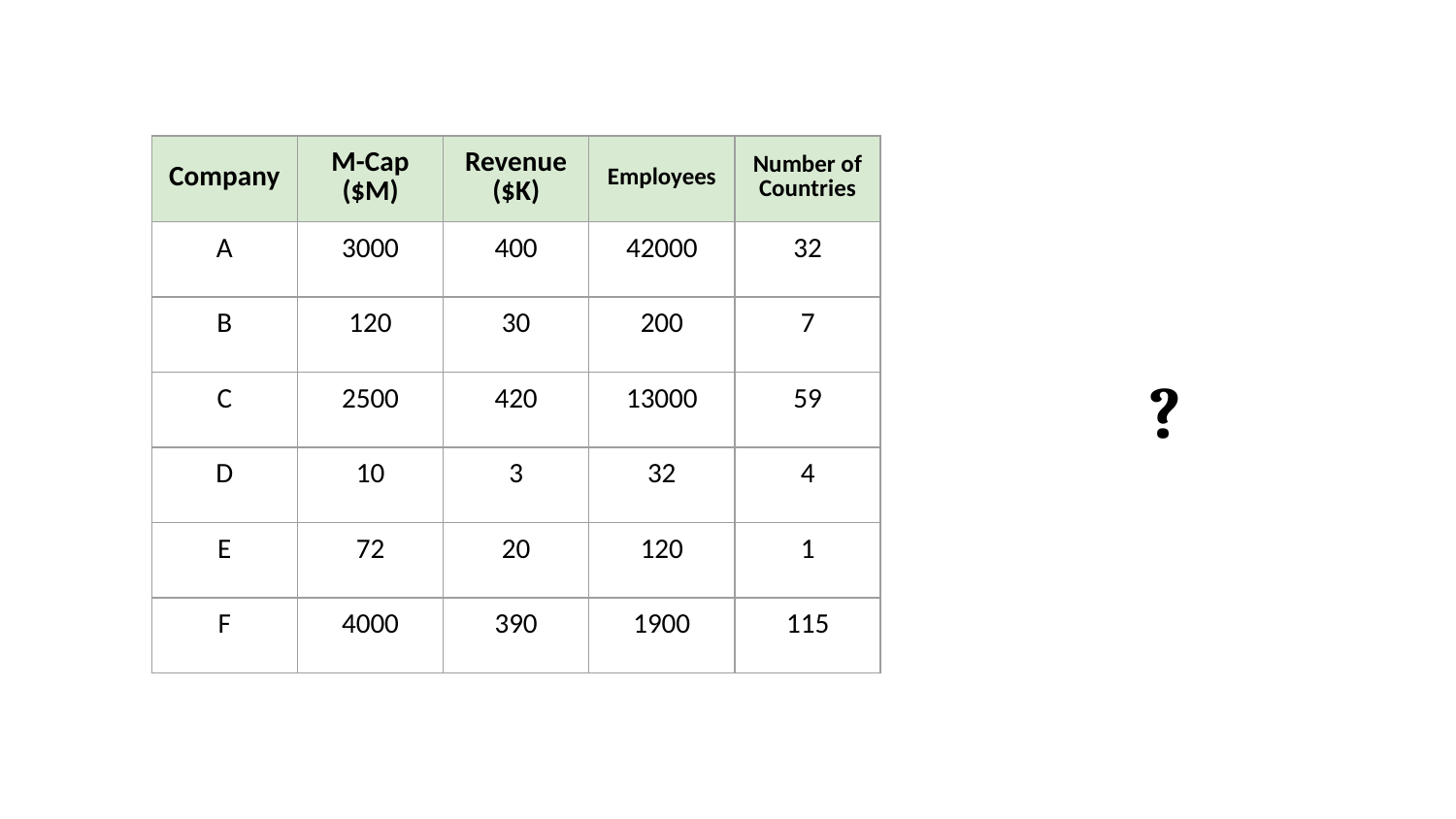

| Company | M-Cap ($M) | Revenue ($K) | Employees | Number of Countries |
| --- | --- | --- | --- | --- |
| A | 3000 | 400 | 42000 | 32 |
| B | 120 | 30 | 200 | 7 |
| C | 2500 | 420 | 13000 | 59 |
| D | 10 | 3 | 32 | 4 |
| E | 72 | 20 | 120 | 1 |
| F | 4000 | 390 | 1900 | 115 |
?